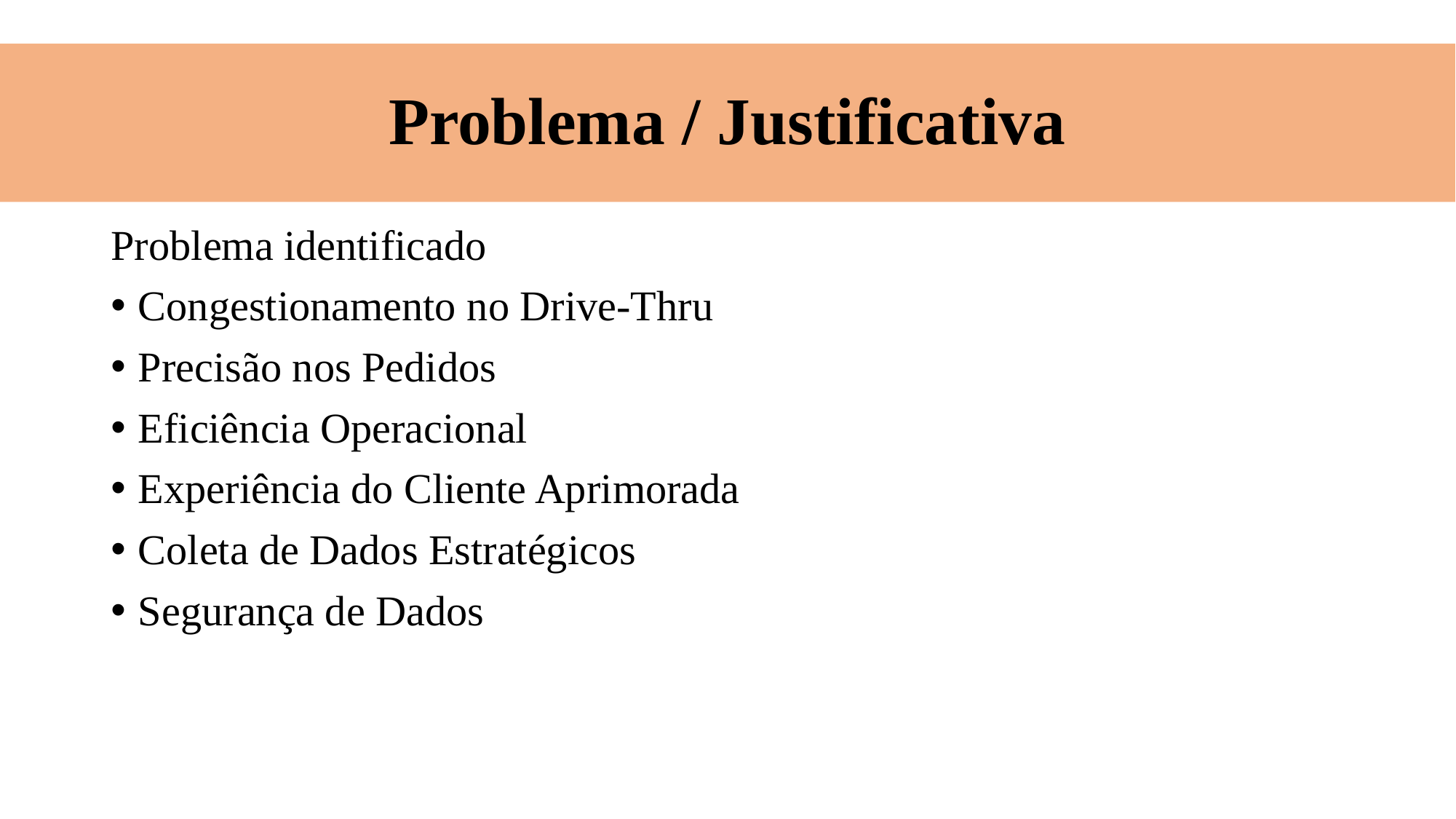

# Problema / Justificativa
Problema identificado
Congestionamento no Drive-Thru
Precisão nos Pedidos
Eficiência Operacional
Experiência do Cliente Aprimorada
Coleta de Dados Estratégicos
Segurança de Dados